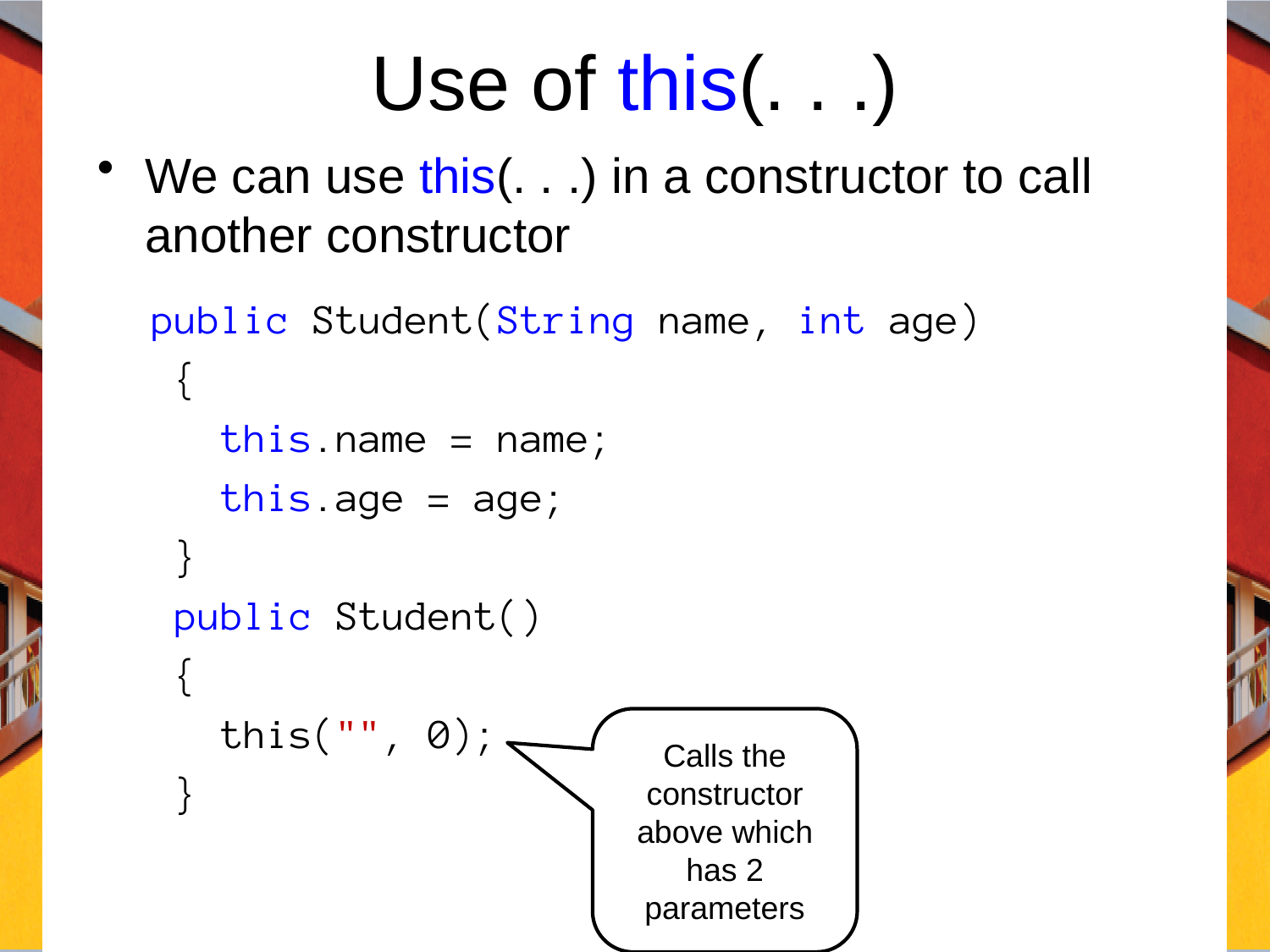

# Use of this(. . .)
We can use this(. . .) in a constructor to call another constructor

 public Student(String name, int age)
  {
    this.name = name;
    this.age = age;
  }
  public Student()
  {
    this("", 0);
  }

Calls the constructor above which has 2 parameters